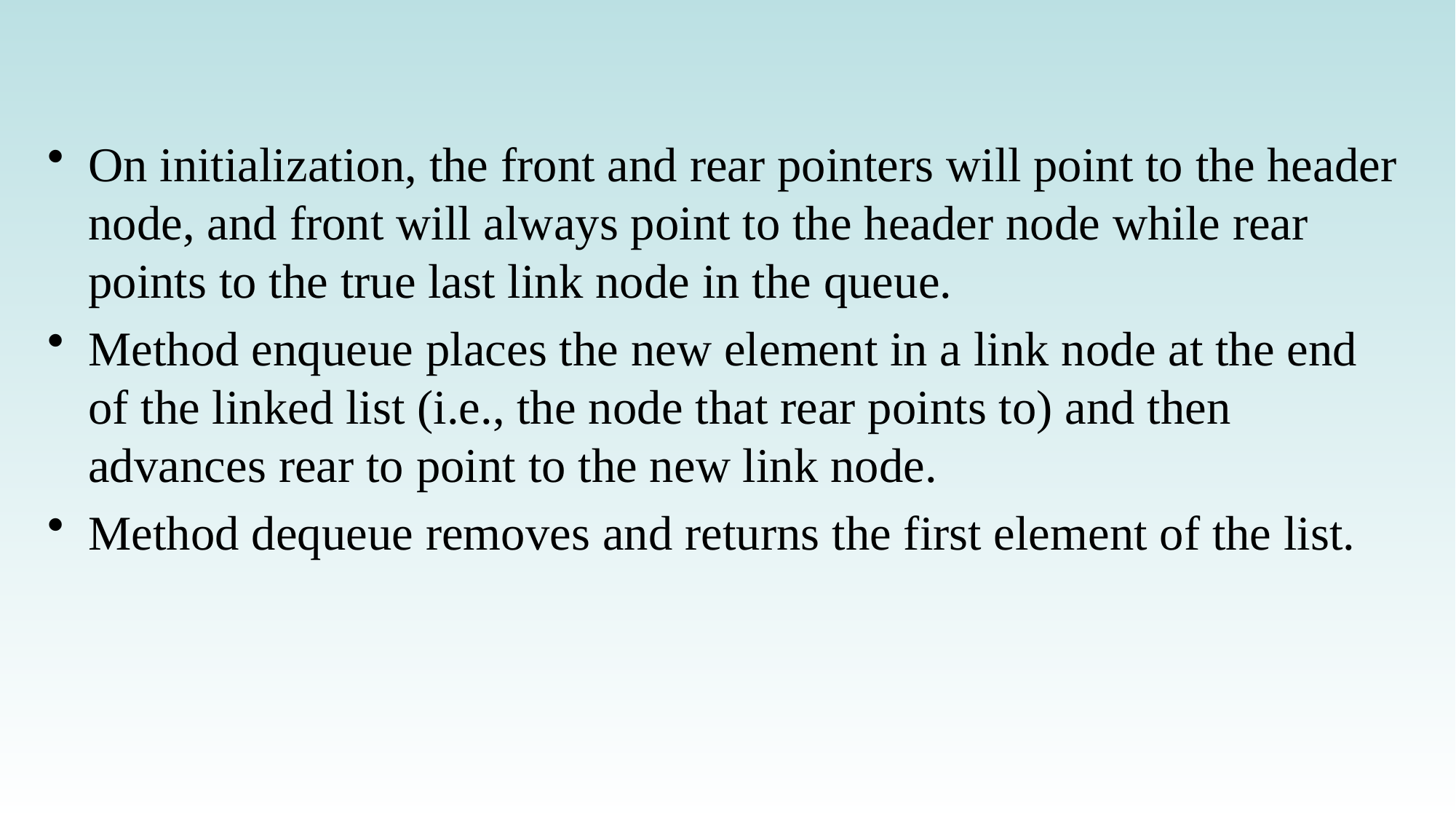

On initialization, the front and rear pointers will point to the header node, and front will always point to the header node while rear points to the true last link node in the queue.
Method enqueue places the new element in a link node at the end of the linked list (i.e., the node that rear points to) and then advances rear to point to the new link node.
Method dequeue removes and returns the first element of the list.